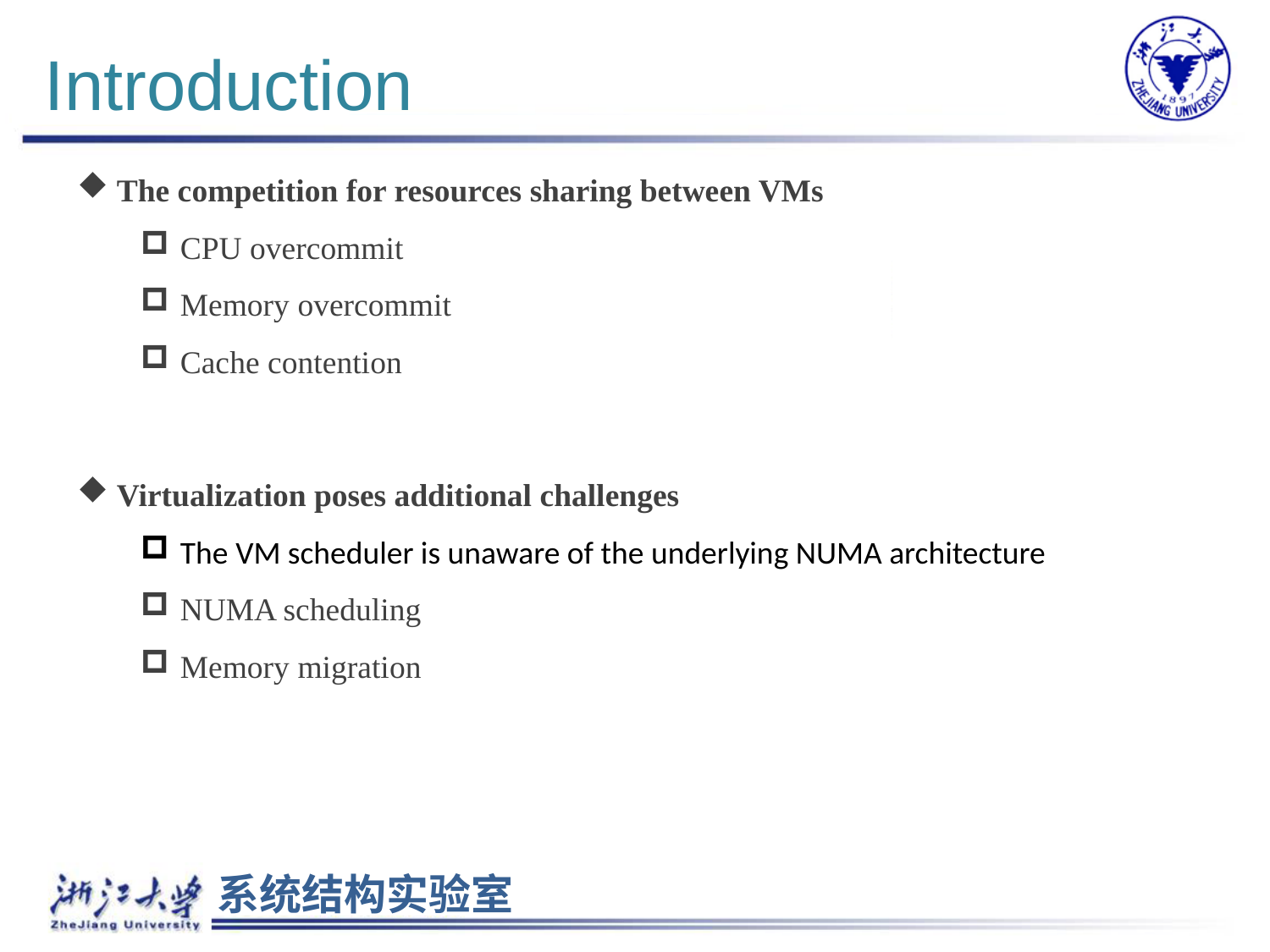

# Introduction
The competition for resources sharing between VMs
CPU overcommit
Memory overcommit
Cache contention

Virtualization poses additional challenges
The VM scheduler is unaware of the underlying NUMA architecture
NUMA scheduling
Memory migration